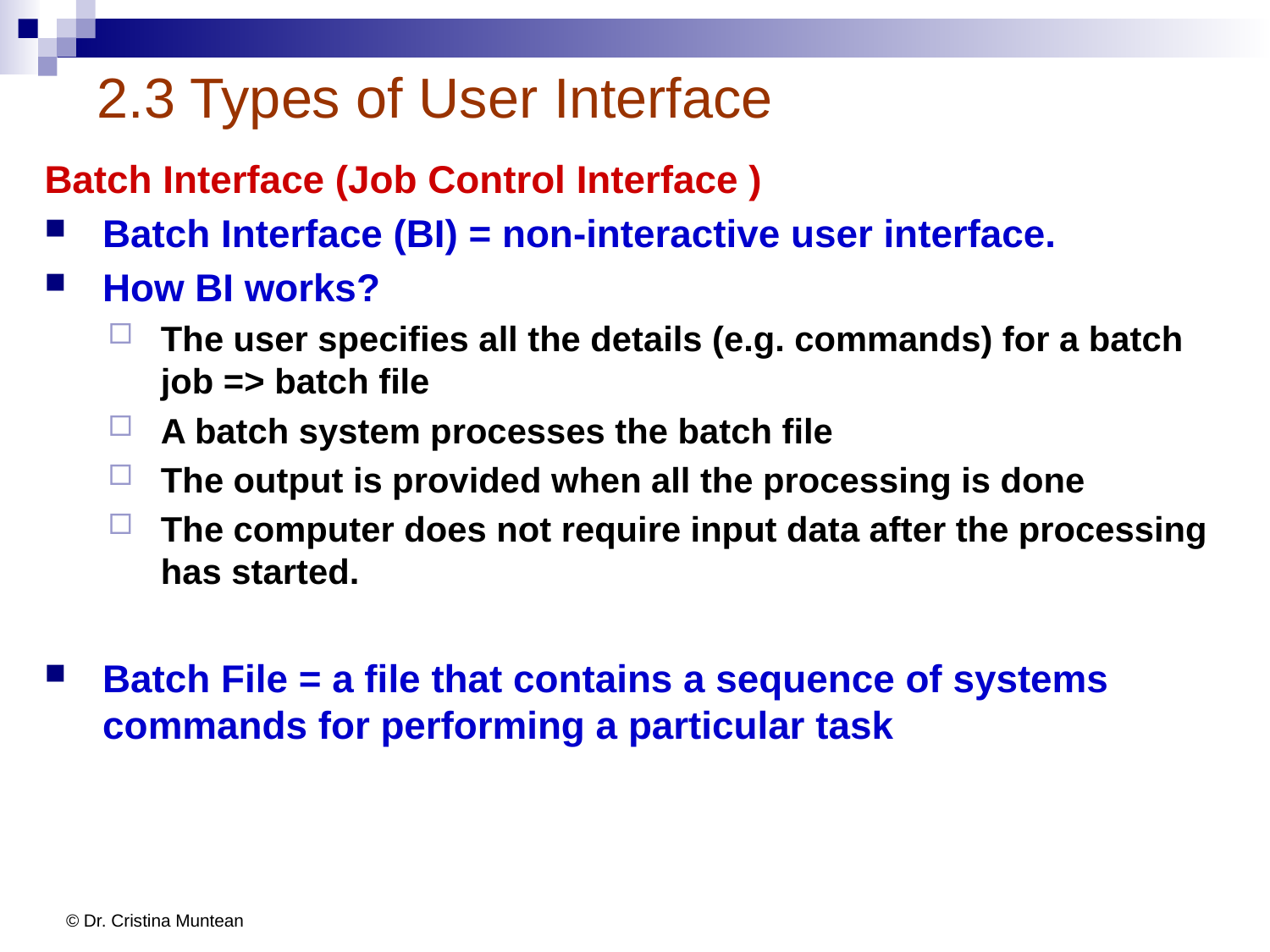

# 2.3 Types of User Interface
Batch Interface (Job Control Interface )
Batch Interface (BI) = non-interactive user interface.
How BI works?
The user specifies all the details (e.g. commands) for a batch job => batch file
A batch system processes the batch file
The output is provided when all the processing is done
The computer does not require input data after the processing has started.

Batch File = a file that contains a sequence of systems commands for performing a particular task